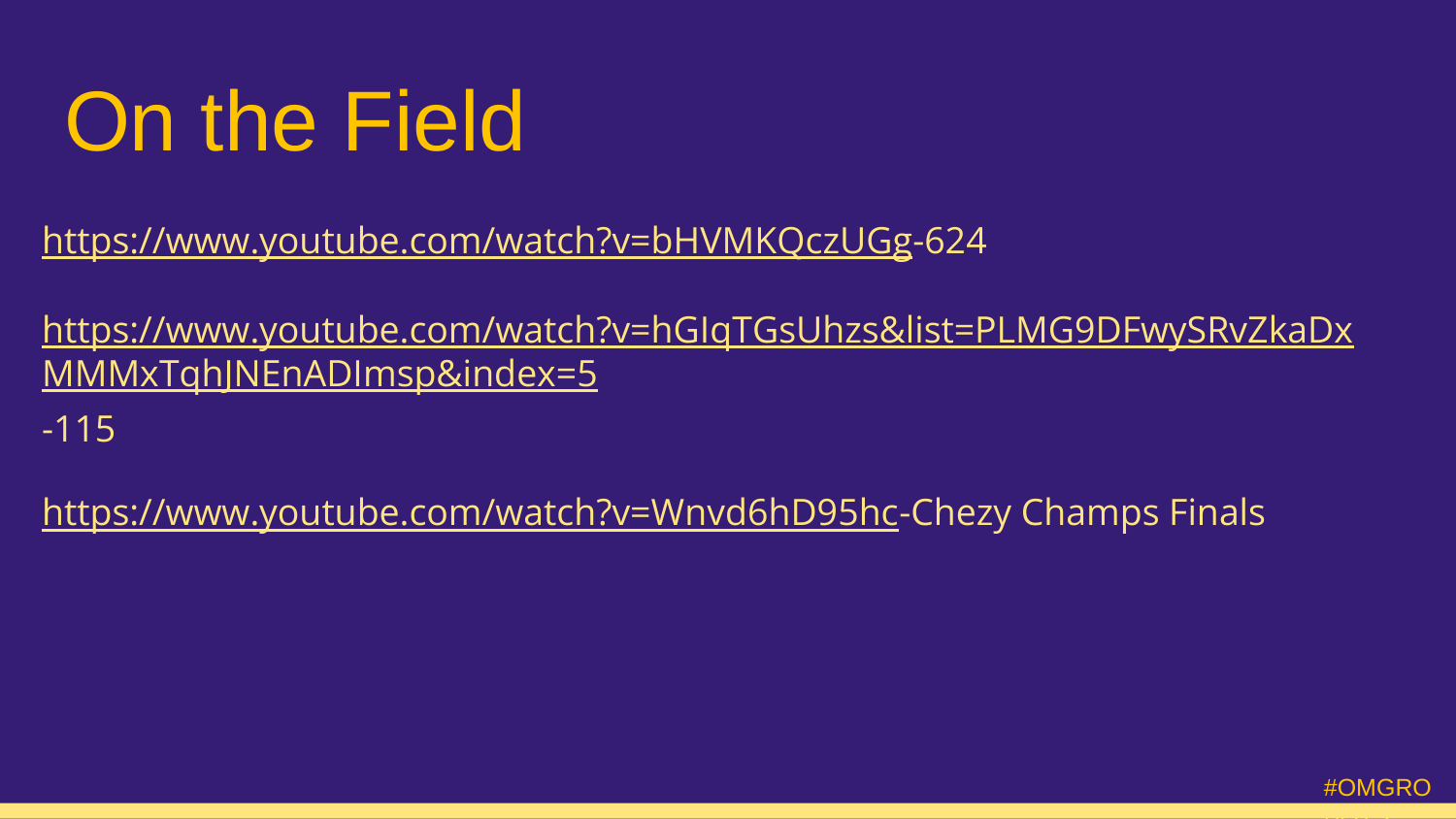

# On the Field
https://www.youtube.com/watch?v=bHVMKQczUGg-624
https://www.youtube.com/watch?v=hGIqTGsUhzs&list=PLMG9DFwySRvZkaDxMMMxTqhJNEnADImsp&index=5-115
https://www.youtube.com/watch?v=Wnvd6hD95hc-Chezy Champs Finals